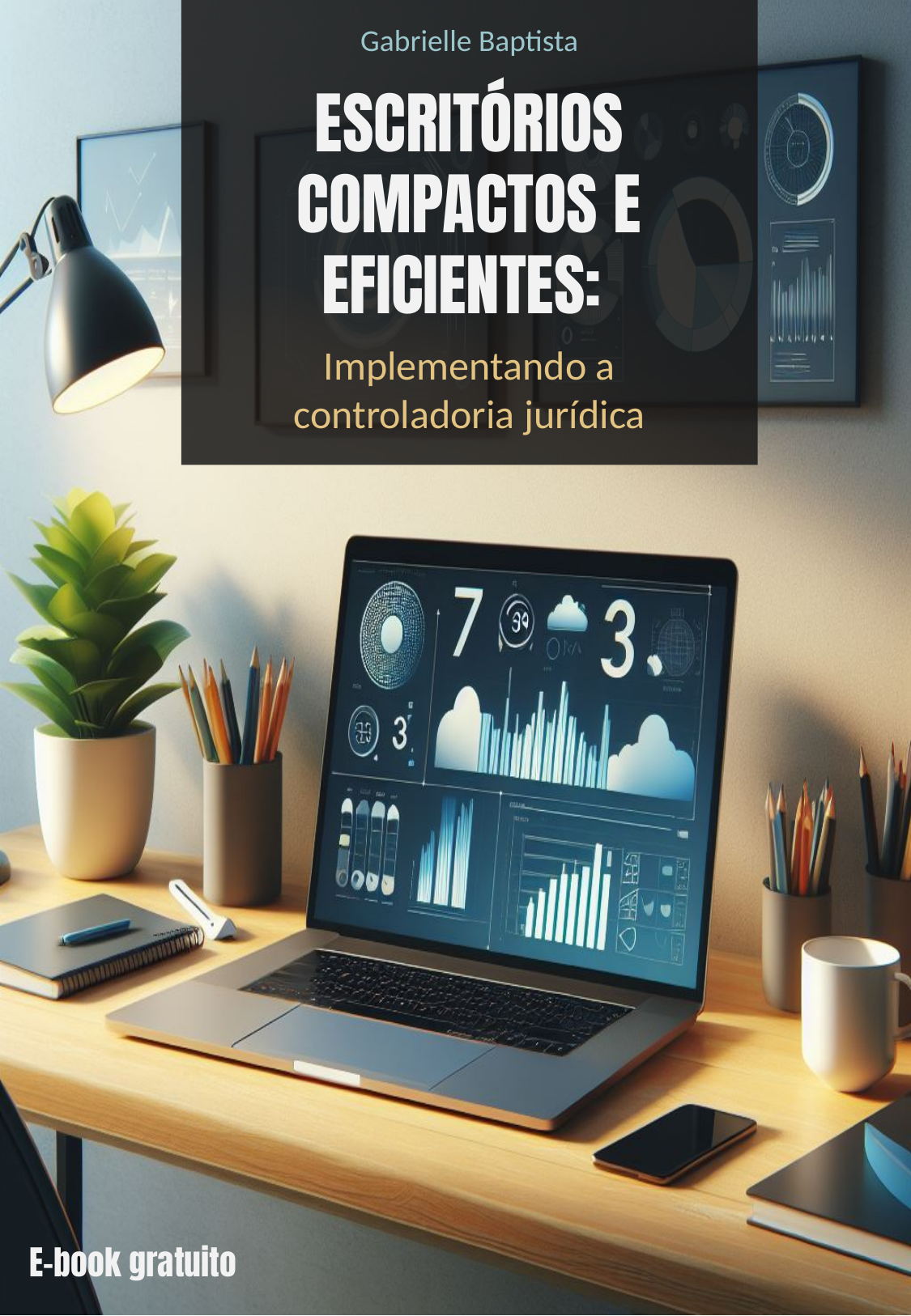

Gabrielle Baptista
ESCRITÓRIOS COMPACTOS E EFICIENTES:
Implementando a controladoria jurídica
E-book gratuito